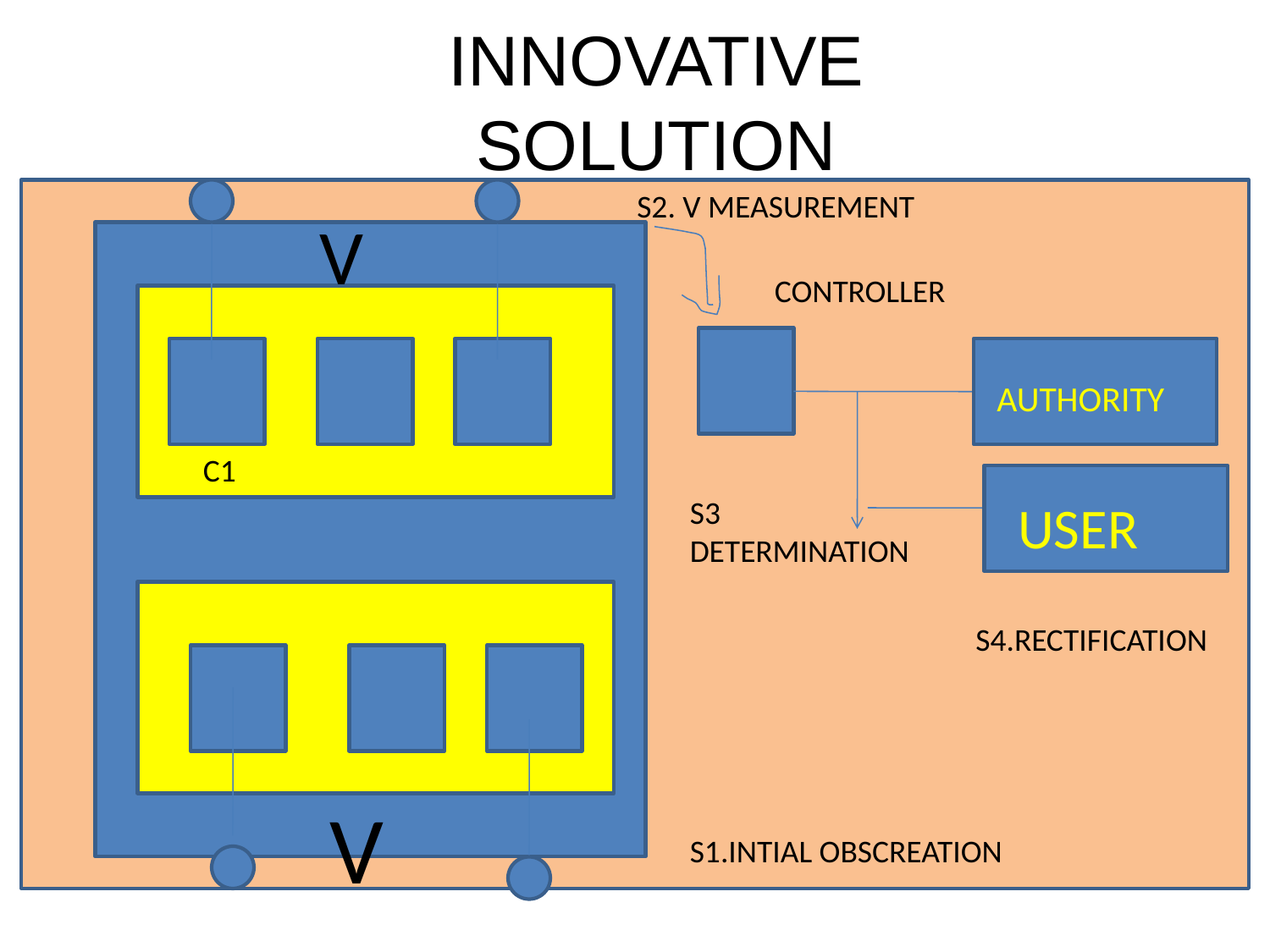

# INNOVATIVE SOLUTION

S2. V MEASUREMENT
V

CONTROLLER

AUTHORITY
C1

S3
DETERMINATION
USER

S4.RECTIFICATION

V
S1.INTIAL OBSCREATION